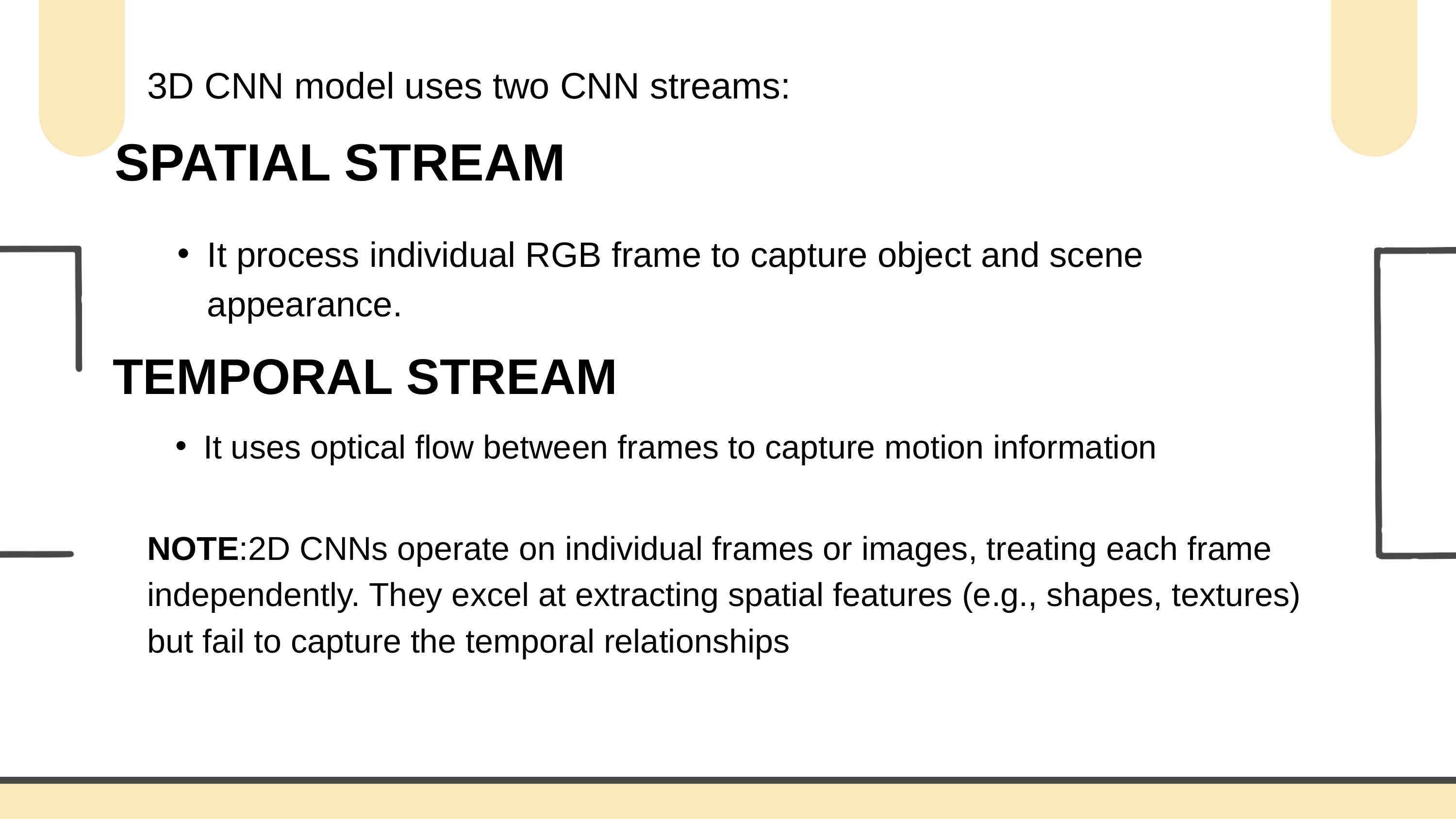

3D CNN model uses two CNN streams:
SPATIAL STREAM
It process individual RGB frame to capture object and scene appearance.

TEMPORAL STREAM
It uses optical flow between frames to capture motion information

NOTE:2D CNNs operate on individual frames or images, treating each frame independently. They excel at extracting spatial features (e.g., shapes, textures) but fail to capture the temporal relationships